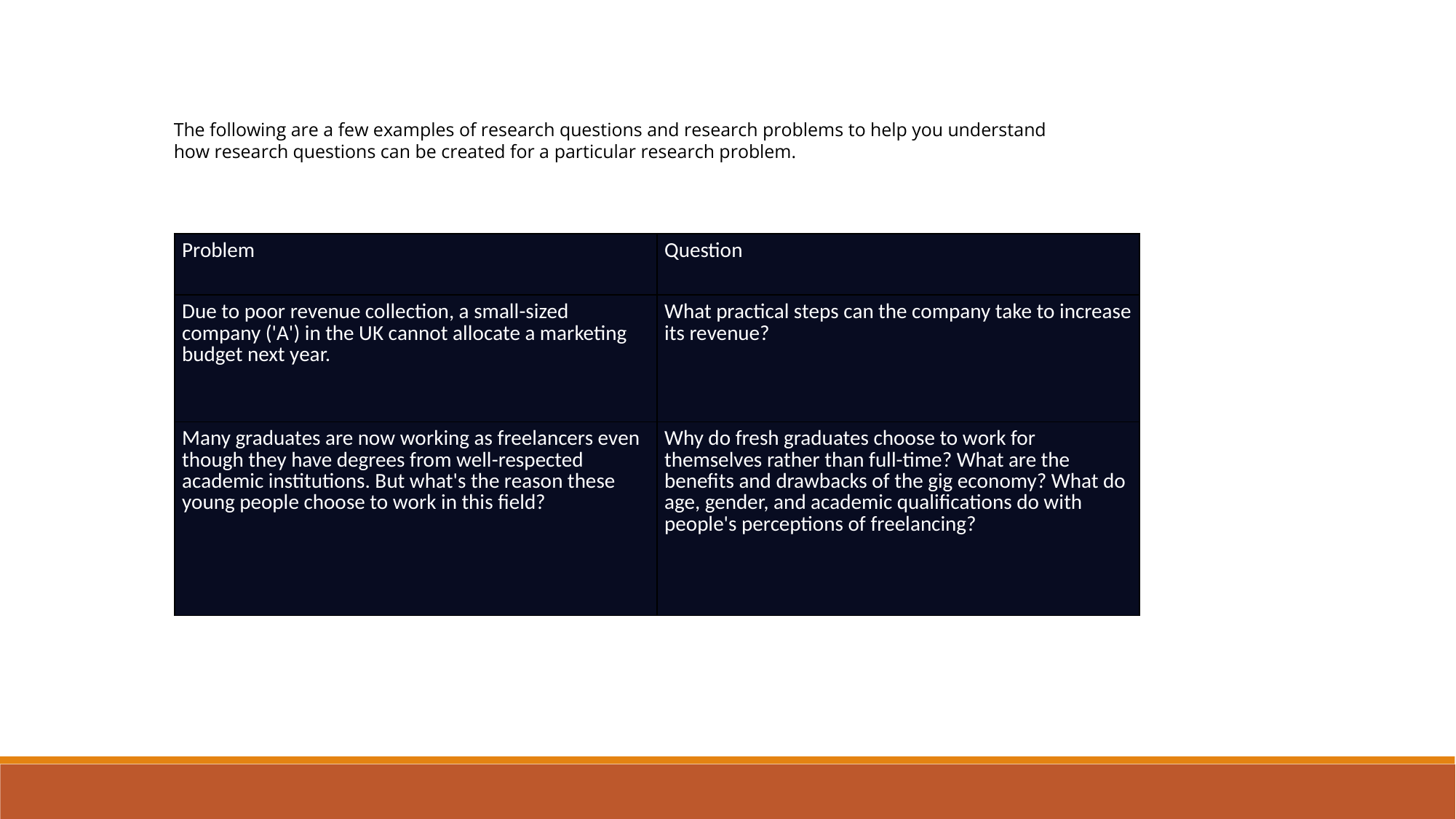

The following are a few examples of research questions and research problems to help you understand
how research questions can be created for a particular research problem.

| Problem | Question |
| --- | --- |
| Due to poor revenue collection, a small-sized company ('A') in the UK cannot allocate a marketing budget next year. | What practical steps can the company take to increase its revenue? |
| Many graduates are now working as freelancers even though they have degrees from well-respected academic institutions. But what's the reason these young people choose to work in this field? | Why do fresh graduates choose to work for themselves rather than full-time? What are the benefits and drawbacks of the gig economy? What do age, gender, and academic qualifications do with people's perceptions of freelancing? |